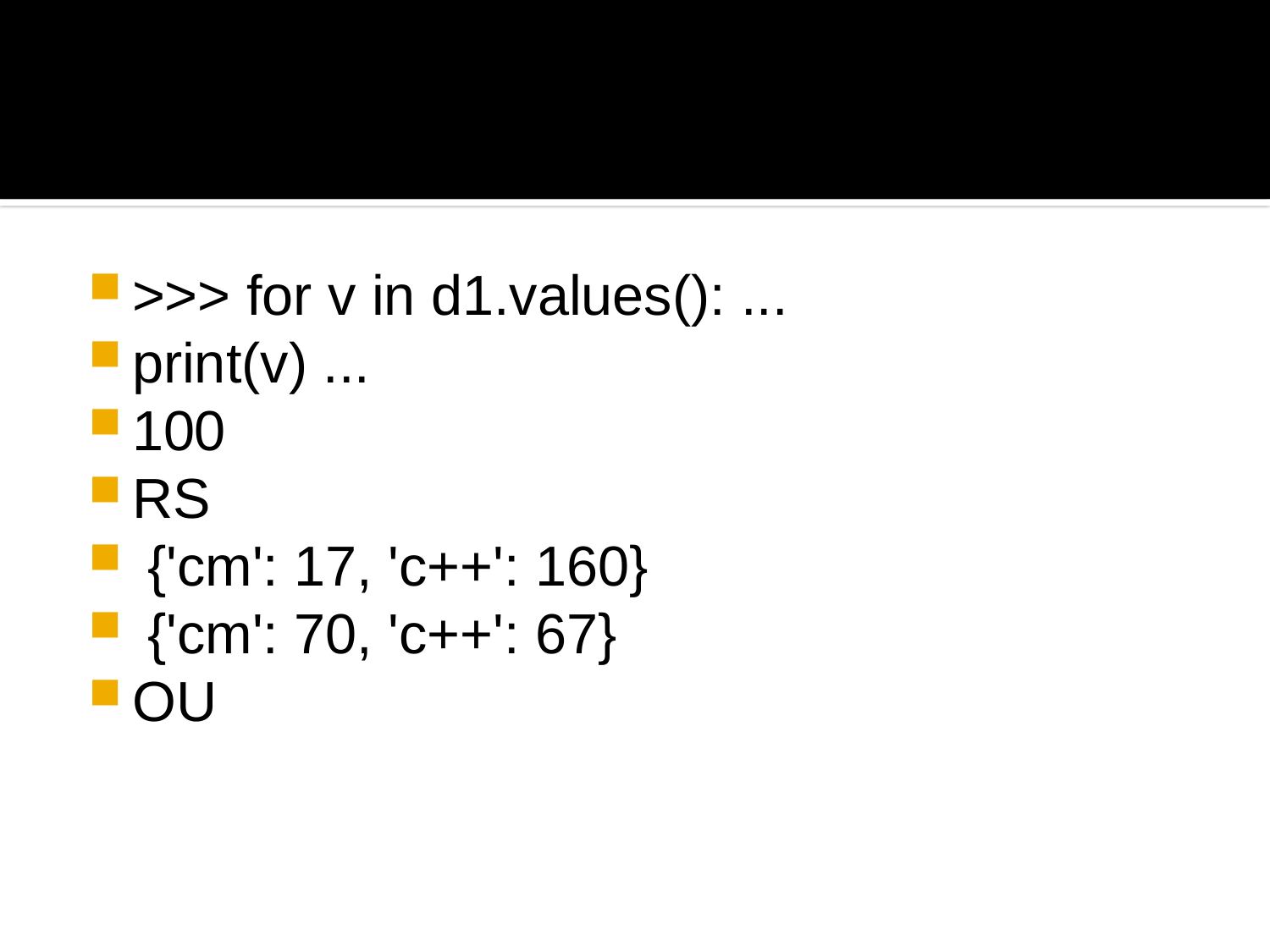

#
>>> for v in d1.values(): ...
print(v) ...
100
RS
 {'cm': 17, 'c++': 160}
 {'cm': 70, 'c++': 67}
OU